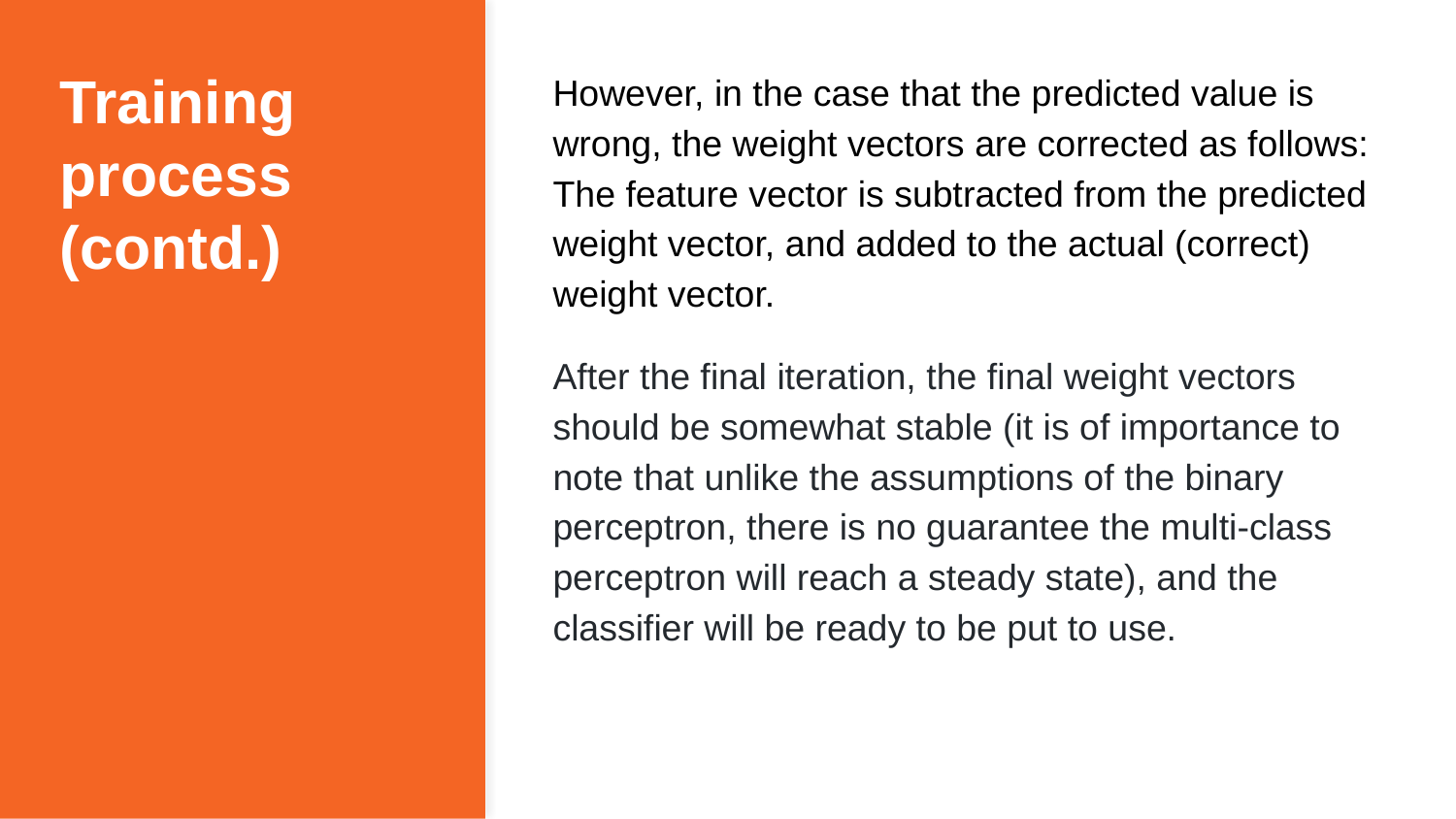

# Training process
(contd.)
However, in the case that the predicted value is wrong, the weight vectors are corrected as follows: The feature vector is subtracted from the predicted weight vector, and added to the actual (correct) weight vector.
After the final iteration, the final weight vectors should be somewhat stable (it is of importance to note that unlike the assumptions of the binary perceptron, there is no guarantee the multi-class perceptron will reach a steady state), and the classifier will be ready to be put to use.